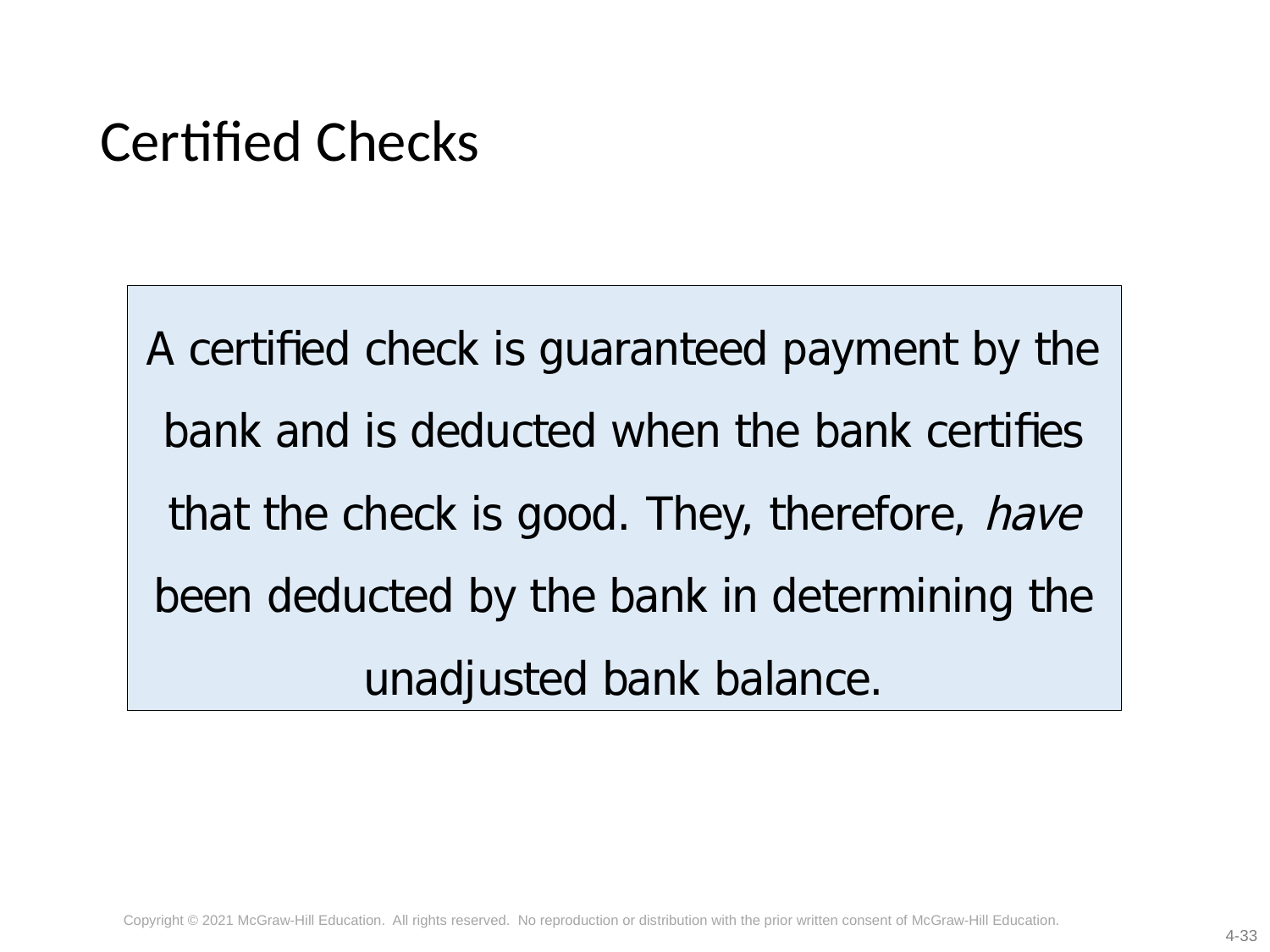

# Certified Checks
A certified check is guaranteed payment by the bank and is deducted when the bank certifies that the check is good. They, therefore, have been deducted by the bank in determining the unadjusted bank balance.